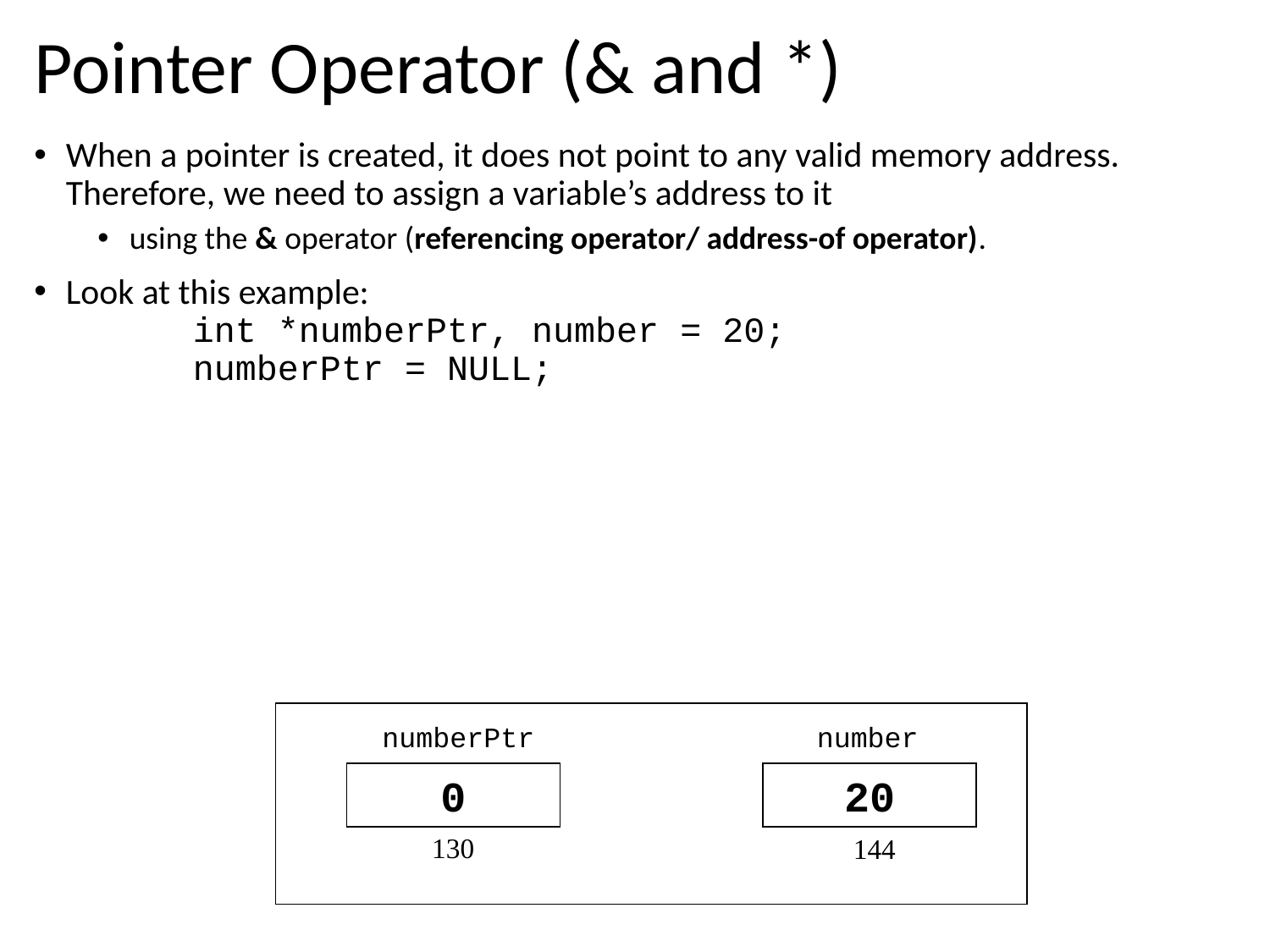

# Pointer Operator (& and *)
When a pointer is created, it does not point to any valid memory address. Therefore, we need to assign a variable’s address to it
using the & operator (referencing operator/ address-of operator).
Look at this example:
		int *numberPtr, number = 20;
		numberPtr = NULL;

numberPtr
number
0
20
130
144